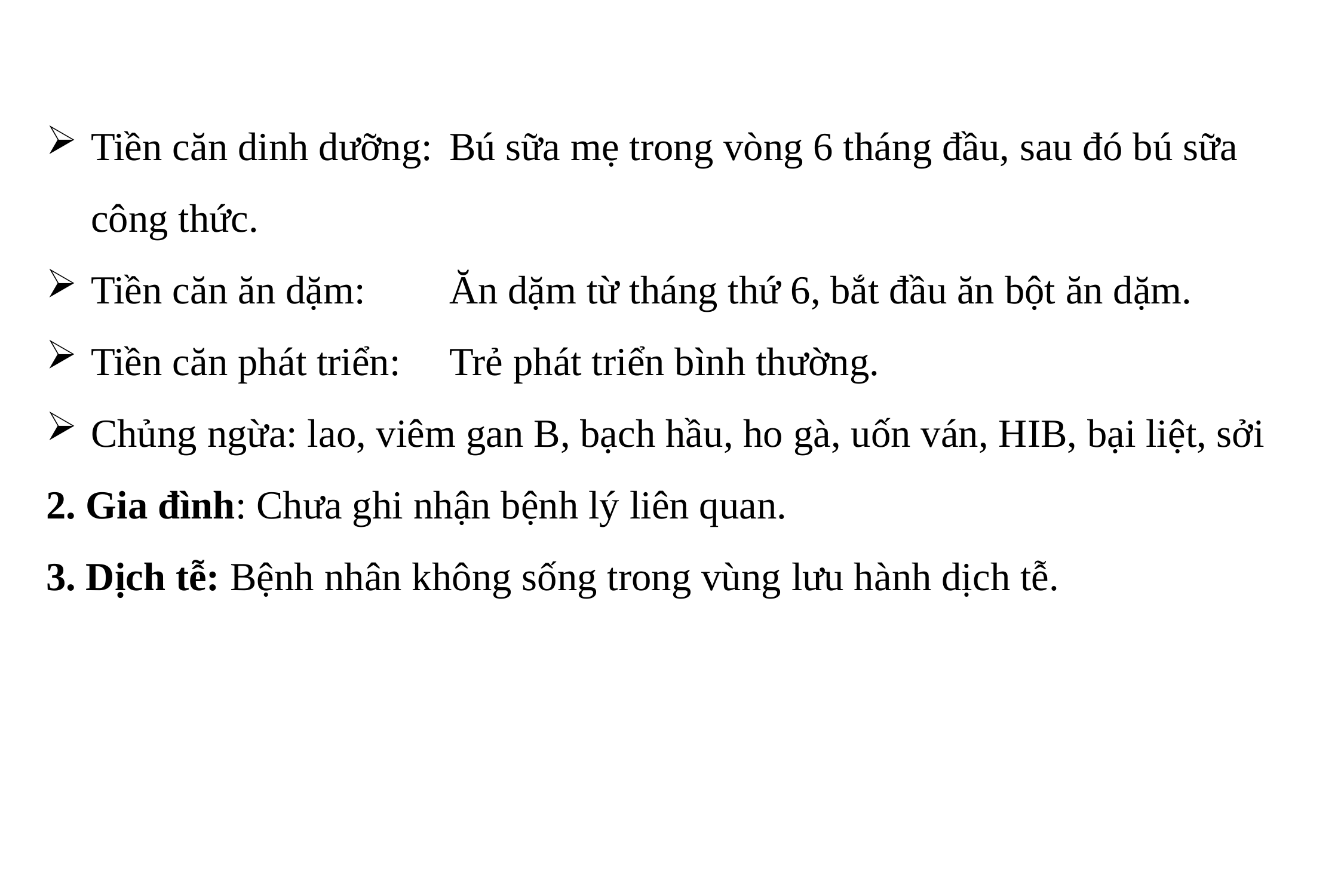

Tiền căn dinh dưỡng:	Bú sữa mẹ trong vòng 6 tháng đầu, sau đó bú sữa công thức.
Tiền căn ăn dặm: 	Ăn dặm từ tháng thứ 6, bắt đầu ăn bột ăn dặm.
Tiền căn phát triển:	Trẻ phát triển bình thường.
Chủng ngừa: lao, viêm gan B, bạch hầu, ho gà, uốn ván, HIB, bại liệt, sởi
2. Gia đình: Chưa ghi nhận bệnh lý liên quan.
3. Dịch tễ: Bệnh nhân không sống trong vùng lưu hành dịch tễ.